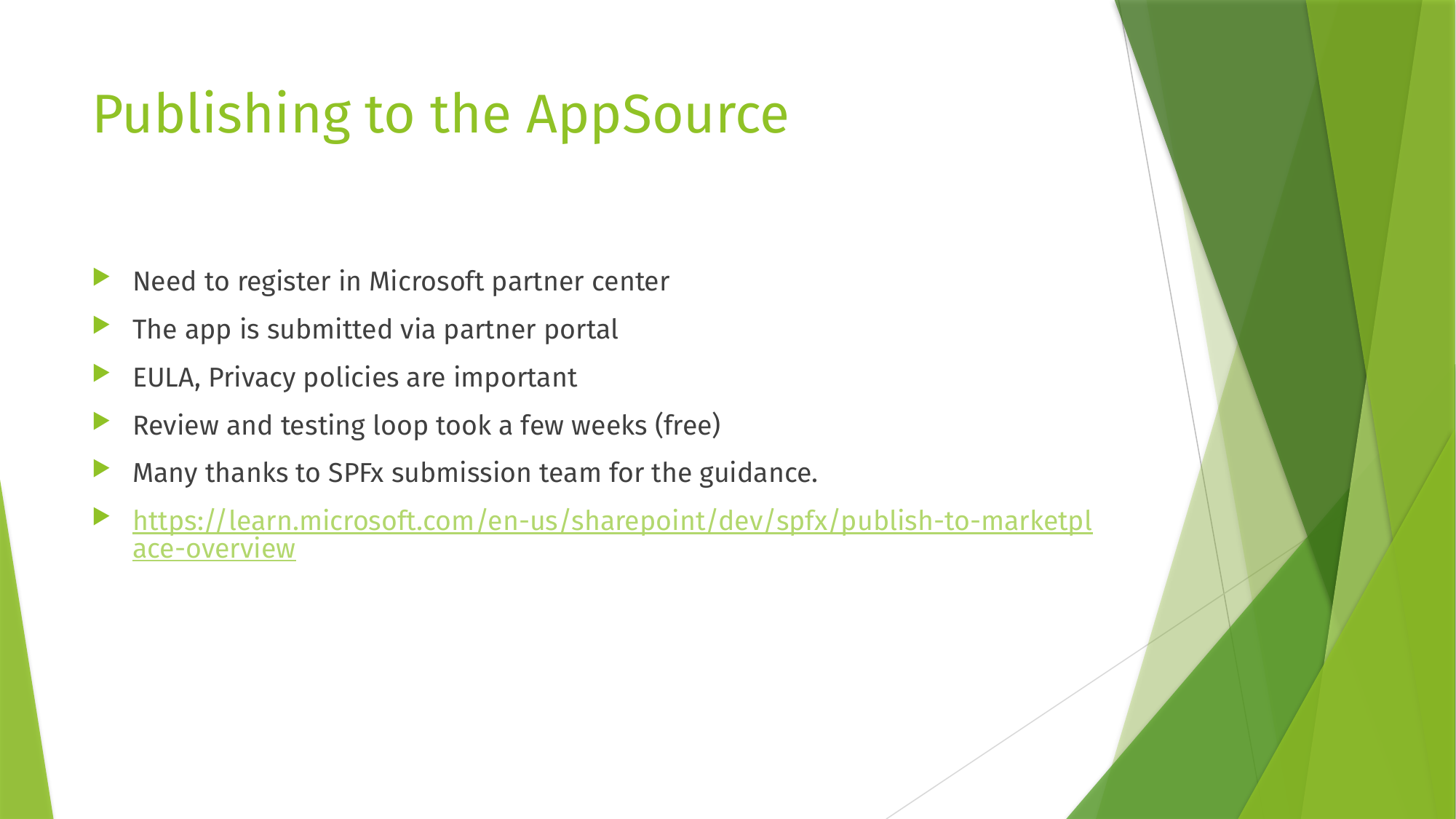

# Publishing to the AppSource
Need to register in Microsoft partner center
The app is submitted via partner portal
EULA, Privacy policies are important
Review and testing loop took a few weeks (free)
Many thanks to SPFx submission team for the guidance.
https://learn.microsoft.com/en-us/sharepoint/dev/spfx/publish-to-marketplace-overview